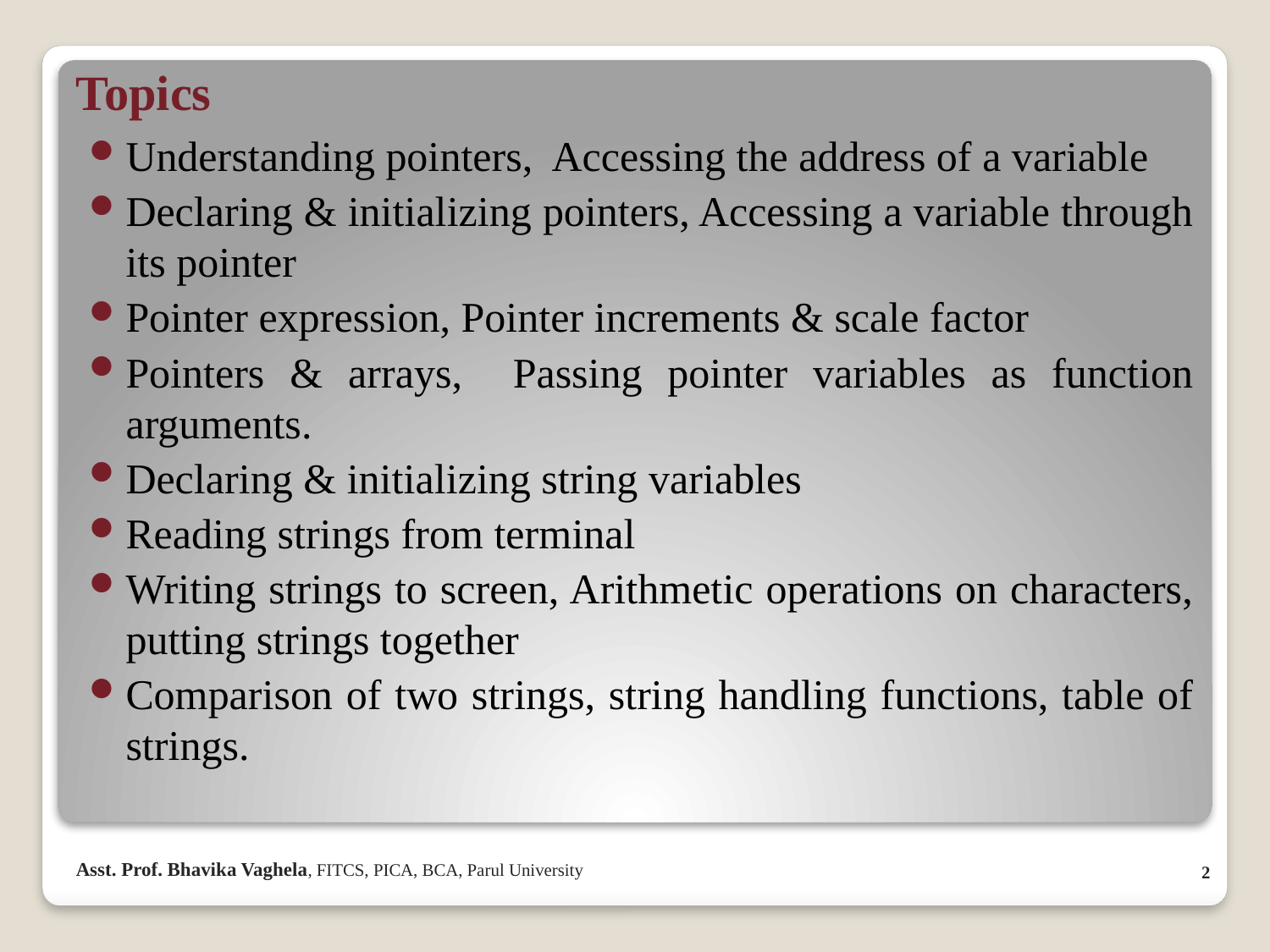

# Topics
Understanding pointers,  Accessing the address of a variable
Declaring & initializing pointers, Accessing a variable through its pointer
Pointer expression, Pointer increments & scale factor
Pointers & arrays,  Passing pointer variables as function arguments.
Declaring & initializing string variables
Reading strings from terminal
Writing strings to screen, Arithmetic operations on characters, putting strings together
Comparison of two strings, string handling functions, table of strings.
2
Asst. Prof. Bhavika Vaghela, FITCS, PICA, BCA, Parul University